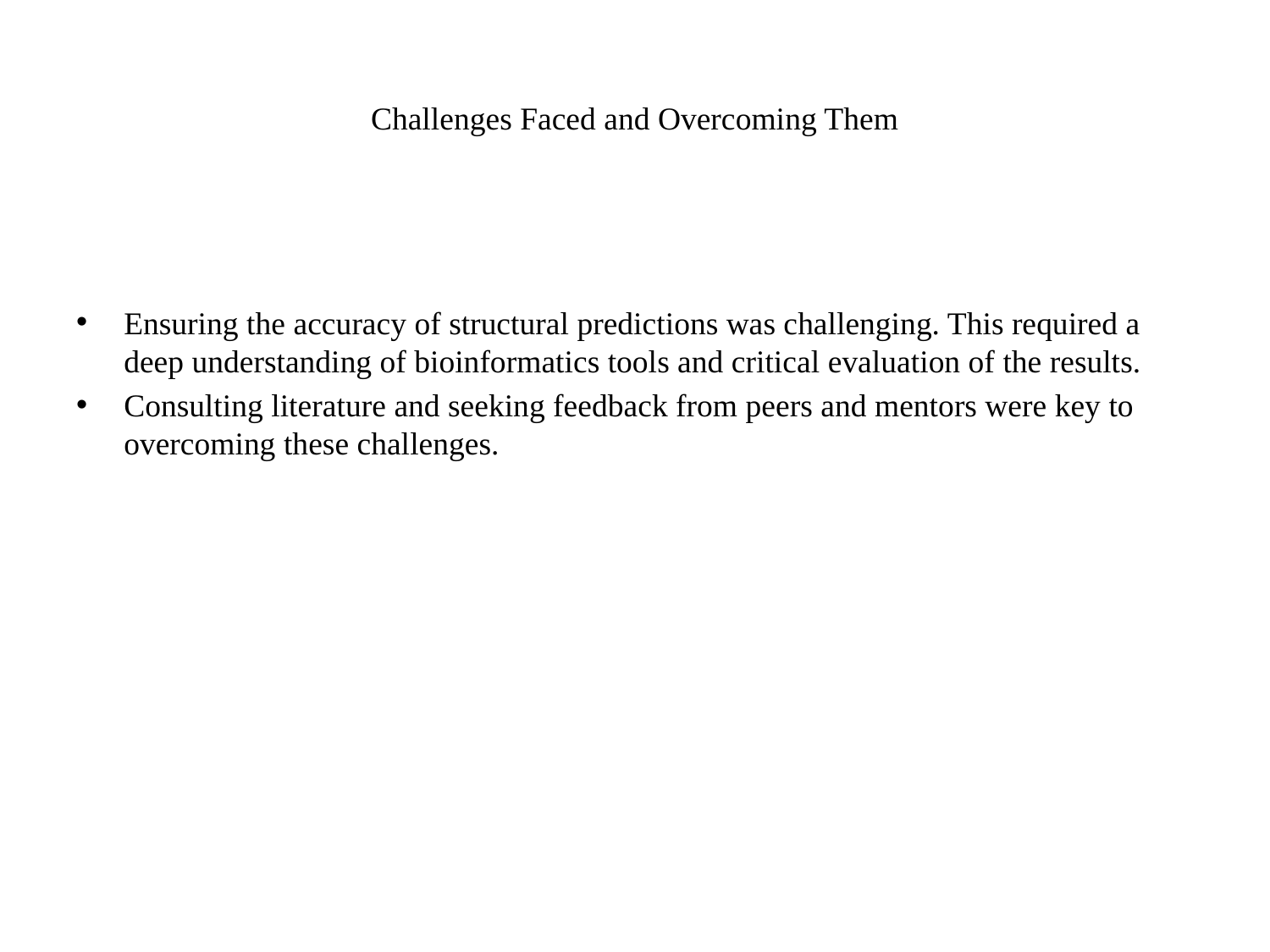

# Challenges Faced and Overcoming Them

Ensuring the accuracy of structural predictions was challenging. This required a deep understanding of bioinformatics tools and critical evaluation of the results.
Consulting literature and seeking feedback from peers and mentors were key to overcoming these challenges.